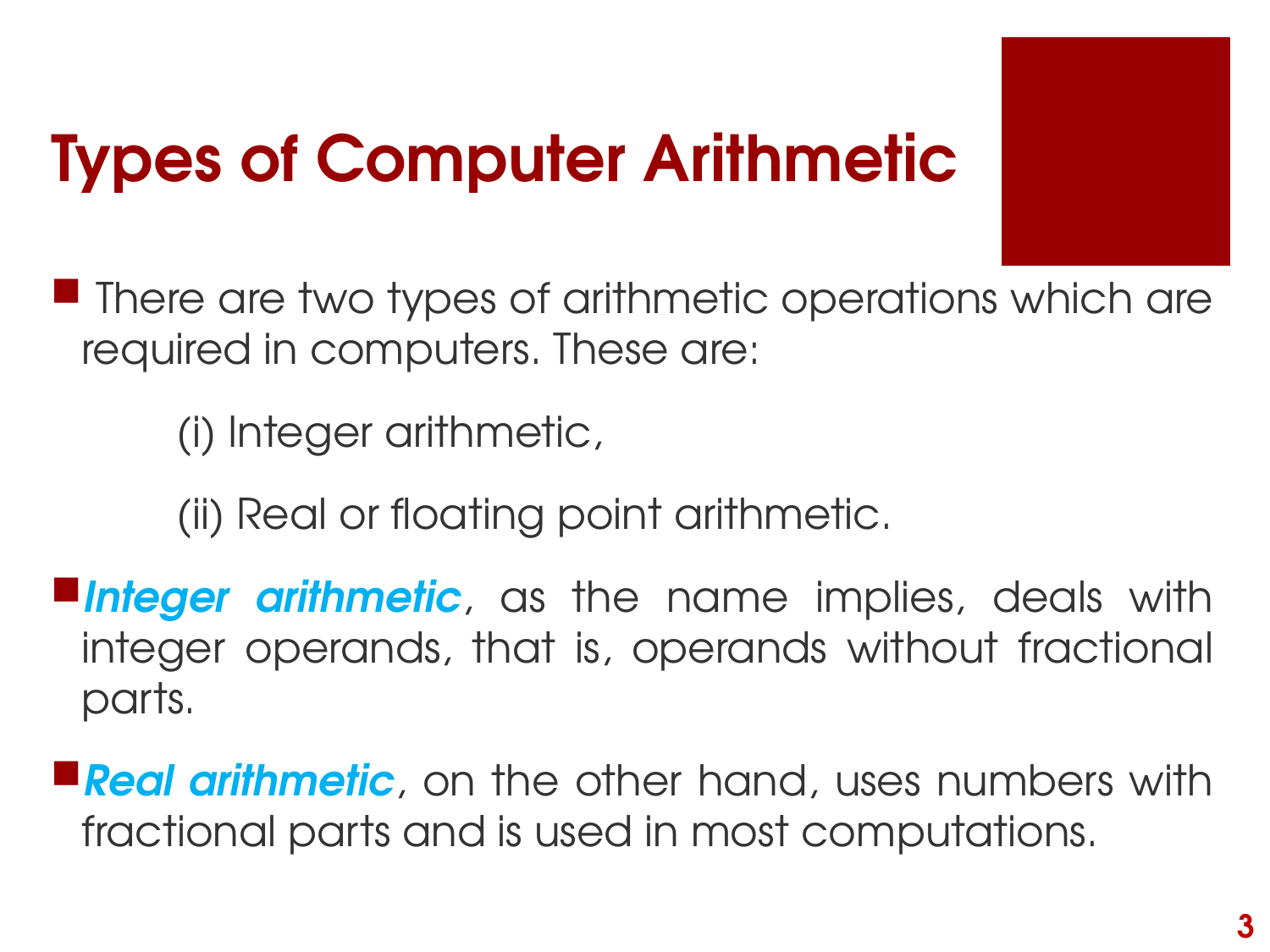

# Types of Computer Arithmetic
 There are two types of arithmetic operations which are required in computers. These are:
	(i) Integer arithmetic,
	(ii) Real or floating point arithmetic.
Integer arithmetic, as the name implies, deals with integer operands, that is, operands without fractional parts.
Real arithmetic, on the other hand, uses numbers with fractional parts and is used in most computations.

3